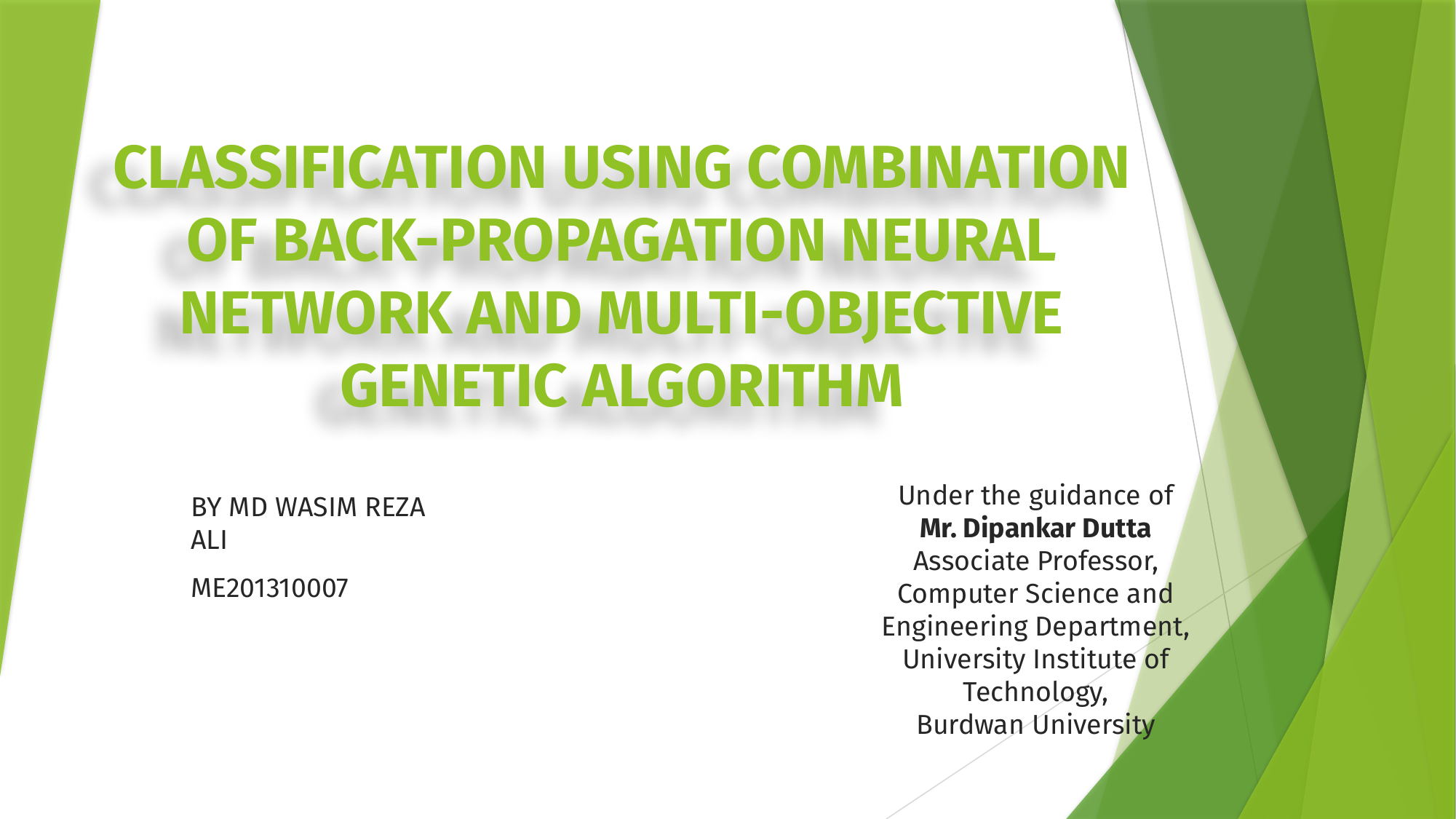

# CLASSIFICATION USING COMBINATION OF BACK-PROPAGATION NEURAL NETWORK AND MULTI-OBJECTIVE GENETIC ALGORITHM
Under the guidance of
Mr. Dipankar Dutta
Associate Professor,
Computer Science and Engineering Department,
University Institute of Technology,
Burdwan University

BY MD WASIM REZA ALI
ME201310007